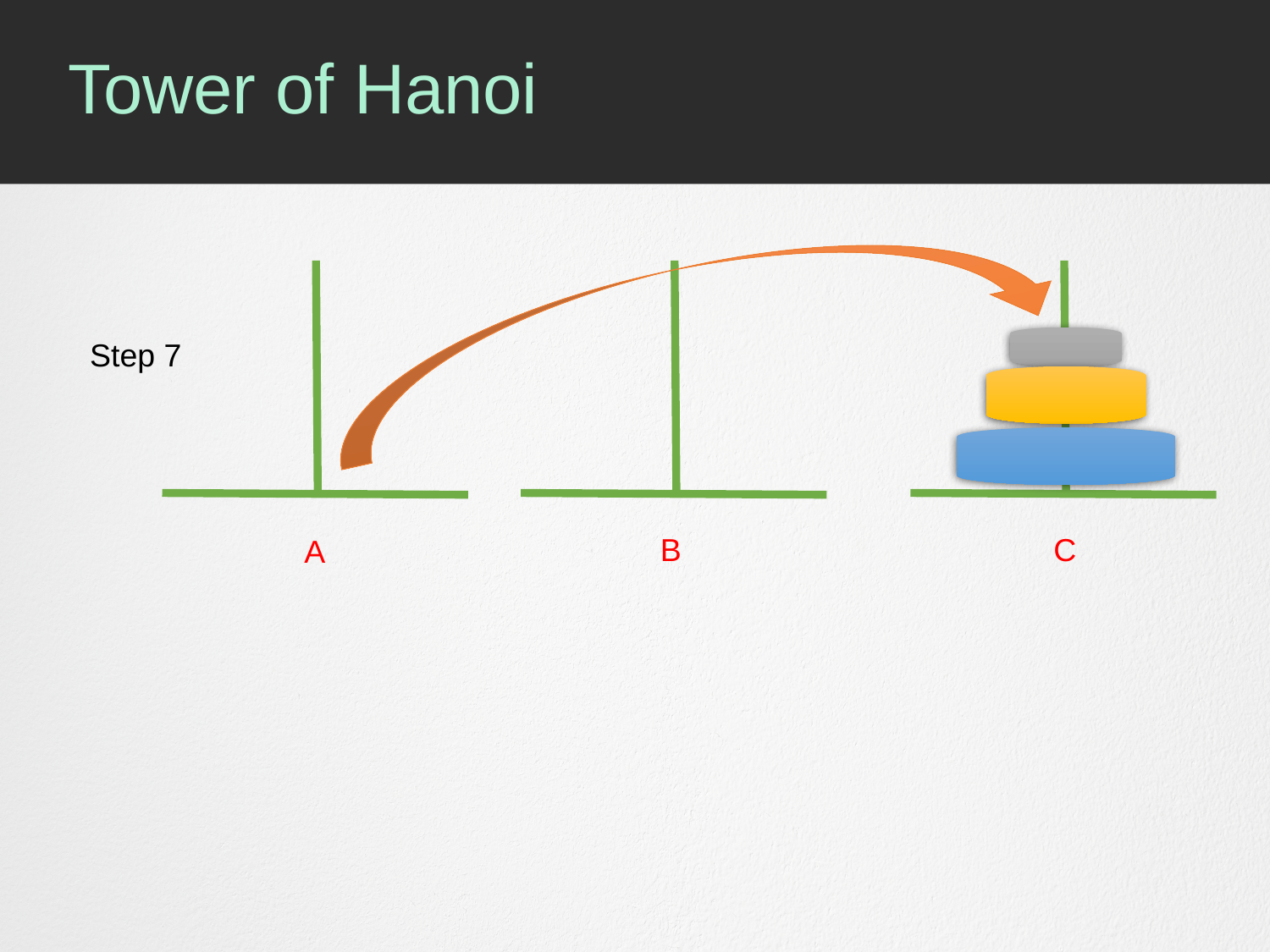

# Tower of Hanoi

Step 7

B
C
A